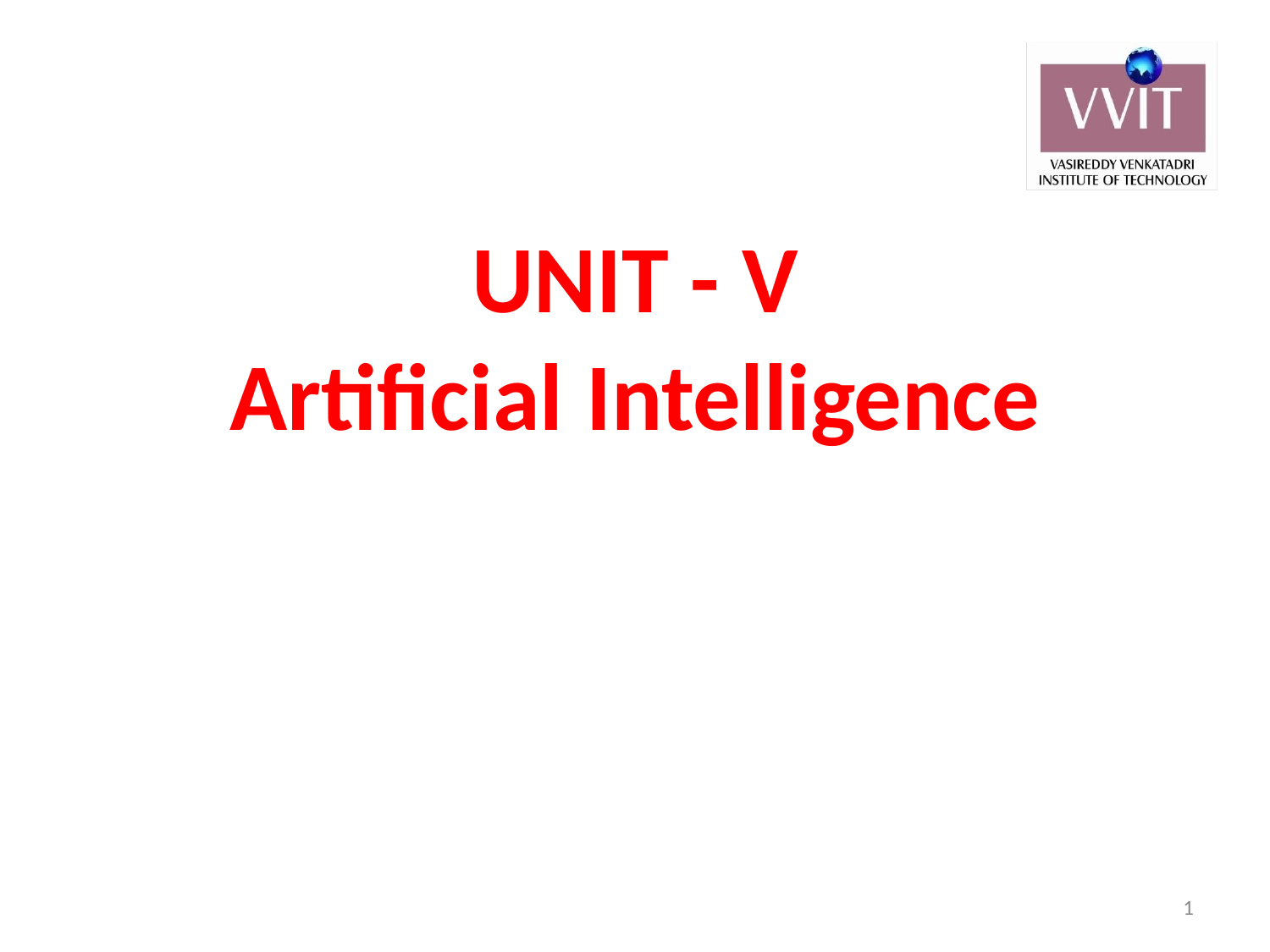

# UNIT - V
Artificial	Intelligence
1